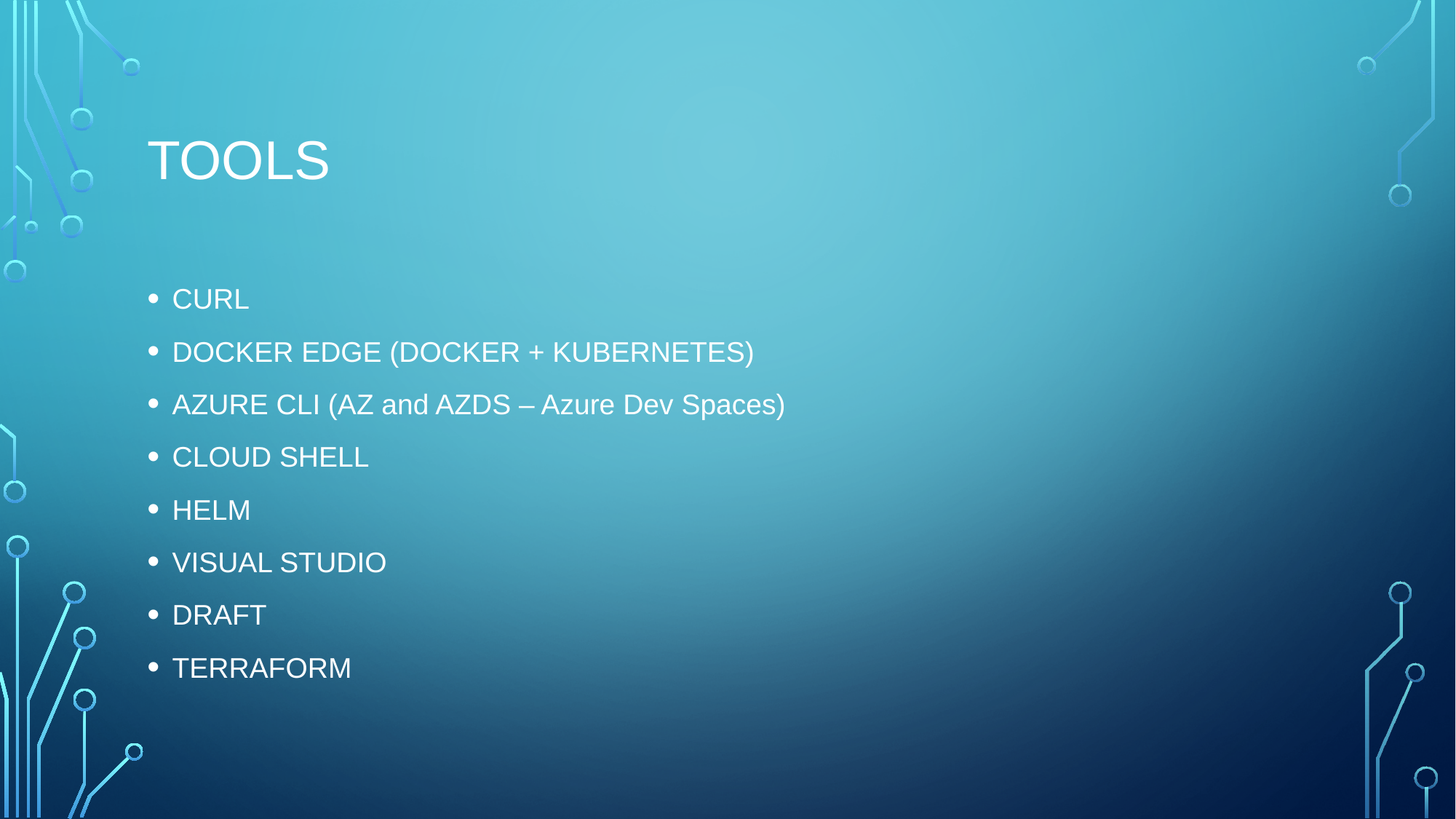

# TOOLS
CURL
DOCKER EDGE (DOCKER + KUBERNETES)
AZURE CLI (AZ and AZDS – Azure Dev Spaces)
CLOUD SHELL
HELM
VISUAL STUDIO
DRAFT
TERRAFORM